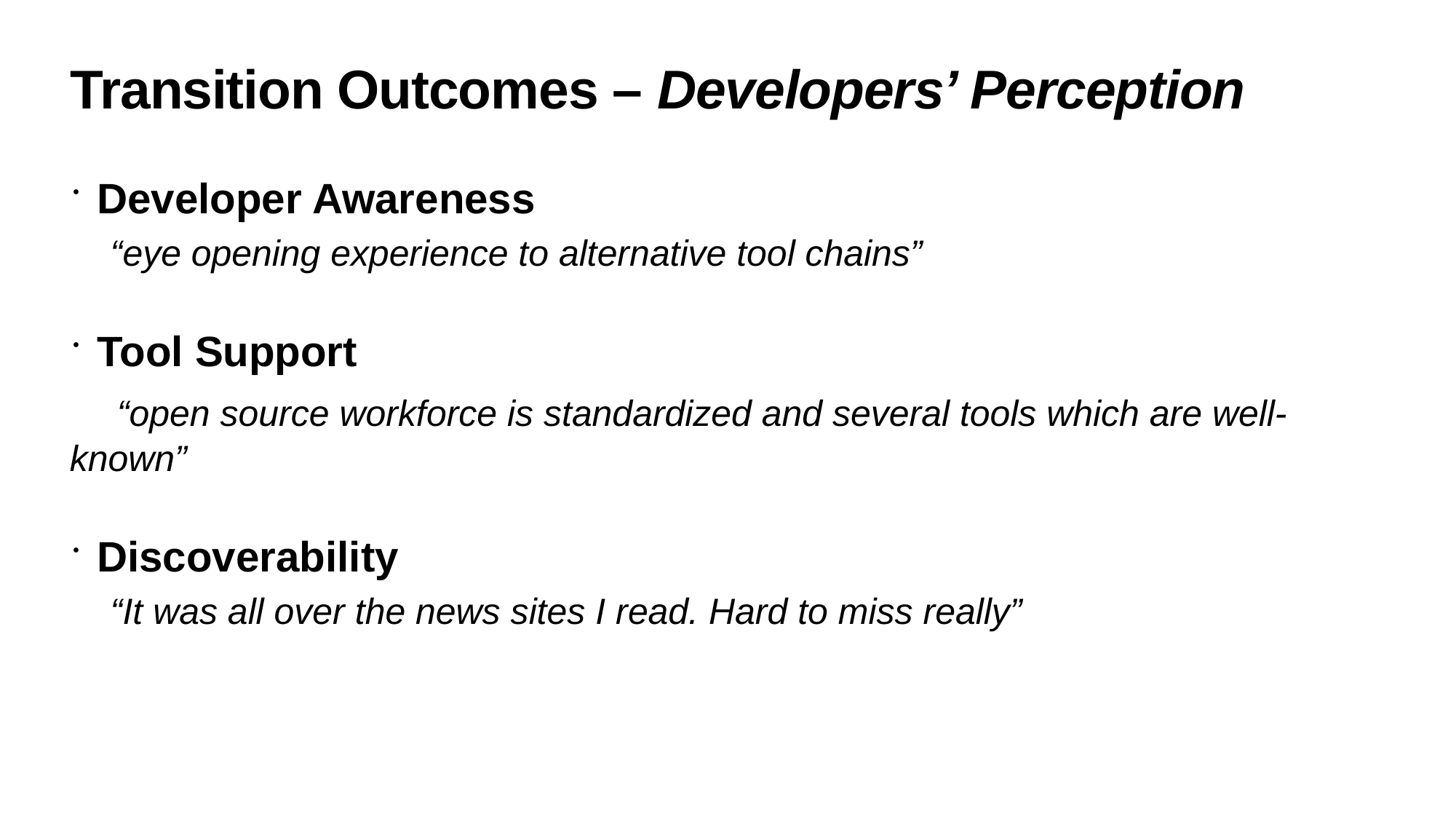

# Transition Outcomes – Developers’ Perception
Developer Awareness
    “eye opening experience to alternative tool chains”

Tool Support
    “open source workforce is standardized and several tools which are well-known”

Discoverability
    “It was all over the news sites I read. Hard to miss really”